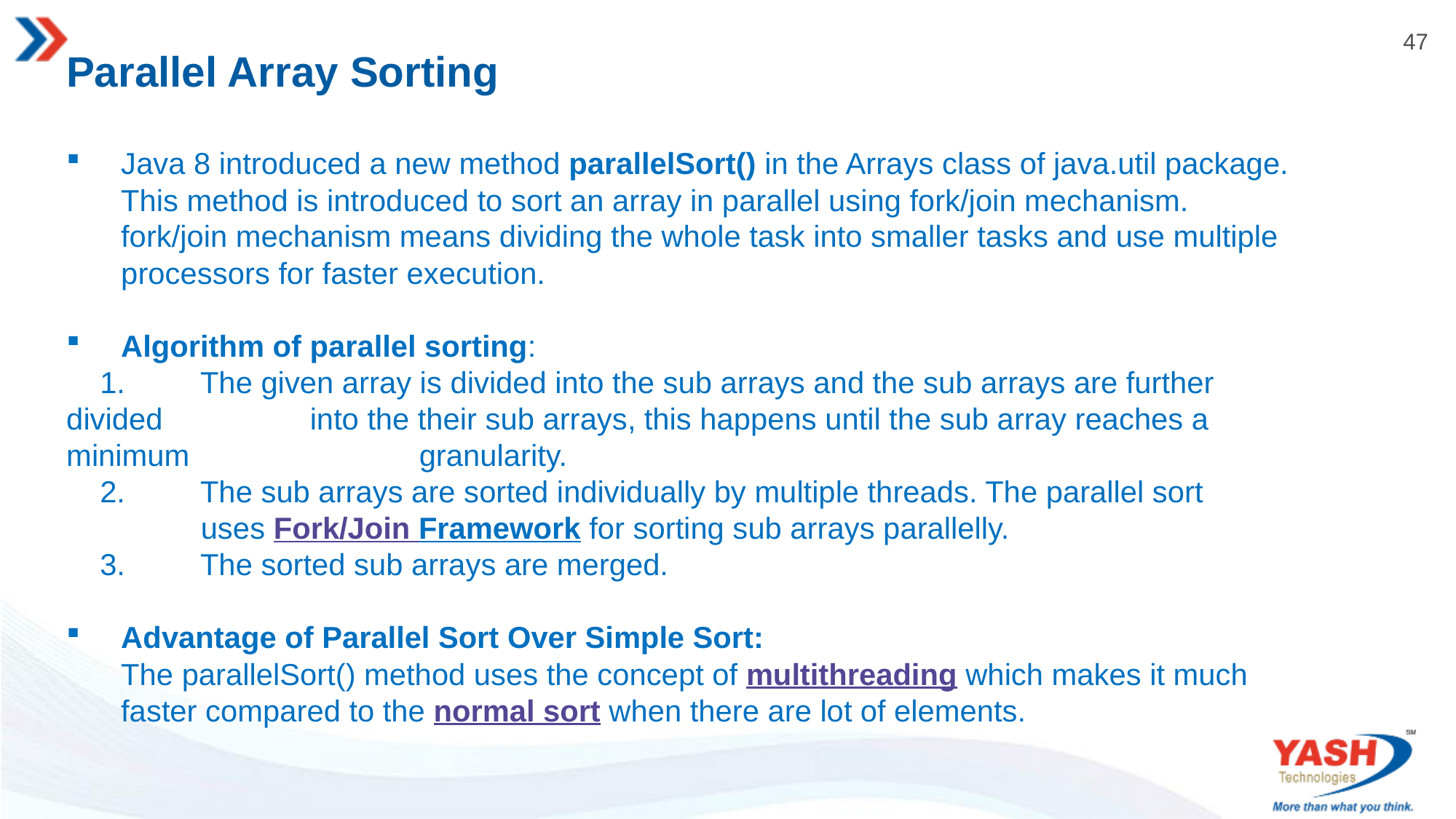

# Parallel Array Sorting
Java 8 introduced a new method parallelSort() in the Arrays class of java.util package. This method is introduced to sort an array in parallel using fork/join mechanism. fork/join mechanism means dividing the whole task into smaller tasks and use multiple processors for faster execution.

Algorithm of parallel sorting:
    1.	   The given array is divided into the sub arrays and the sub arrays are further divided   	   into the their sub arrays, this happens until the sub array reaches a minimum 		   granularity.
    2. 	   The sub arrays are sorted individually by multiple threads. The parallel sort             	   uses Fork/Join Framework for sorting sub arrays parallelly.
    3. 	   The sorted sub arrays are merged.

Advantage of Parallel Sort Over Simple Sort:
The parallelSort() method uses the concept of multithreading which makes it much faster compared to the normal sort when there are lot of elements.